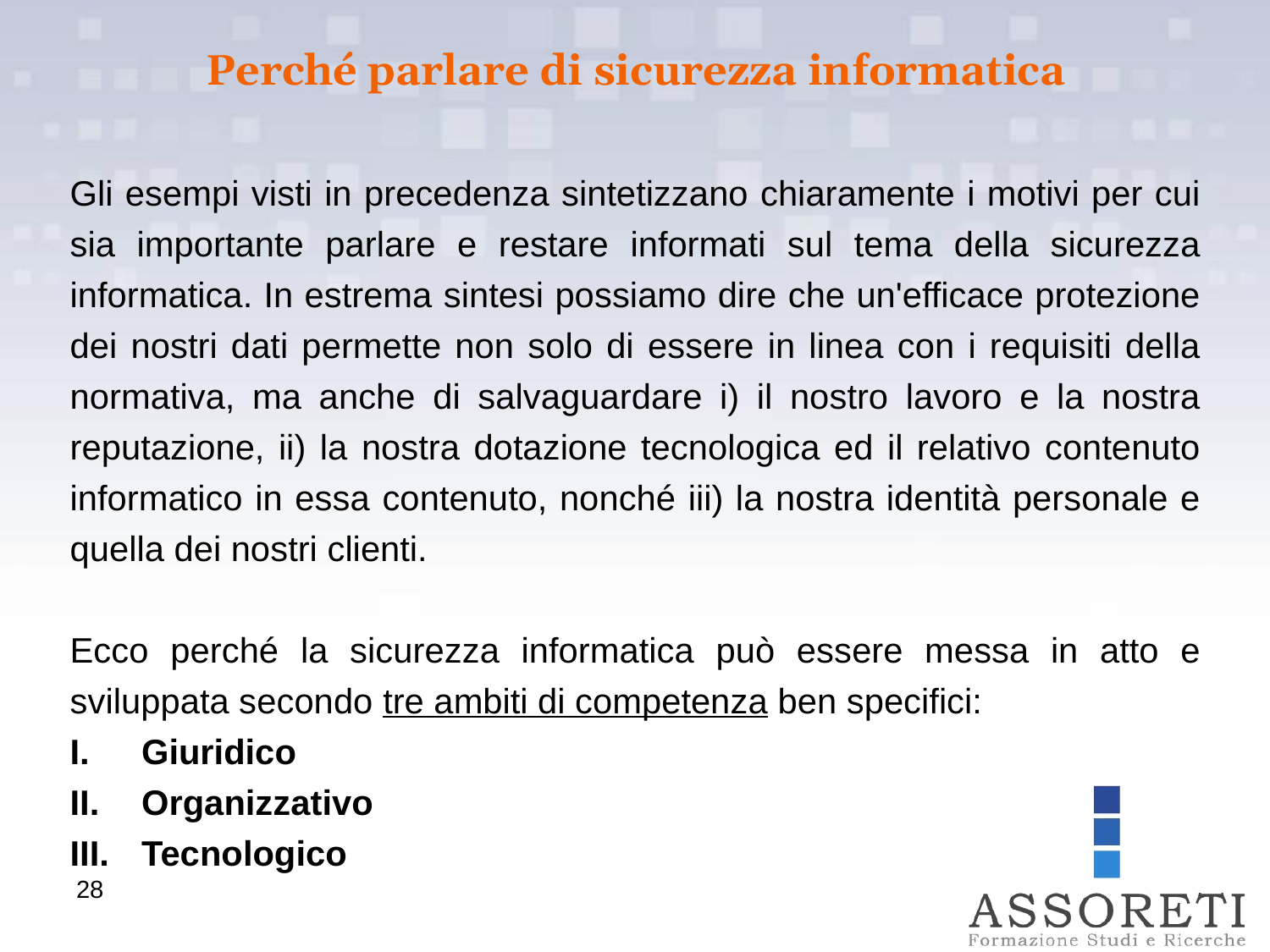

Perché parlare di sicurezza informatica
Gli esempi visti in precedenza sintetizzano chiaramente i motivi per cui sia importante parlare e restare informati sul tema della sicurezza informatica. In estrema sintesi possiamo dire che un'efficace protezione dei nostri dati permette non solo di essere in linea con i requisiti della normativa, ma anche di salvaguardare i) il nostro lavoro e la nostra reputazione, ii) la nostra dotazione tecnologica ed il relativo contenuto informatico in essa contenuto, nonché iii) la nostra identità personale e quella dei nostri clienti.

Ecco perché la sicurezza informatica può essere messa in atto e sviluppata secondo tre ambiti di competenza ben specifici:
Giuridico
Organizzativo
Tecnologico
28